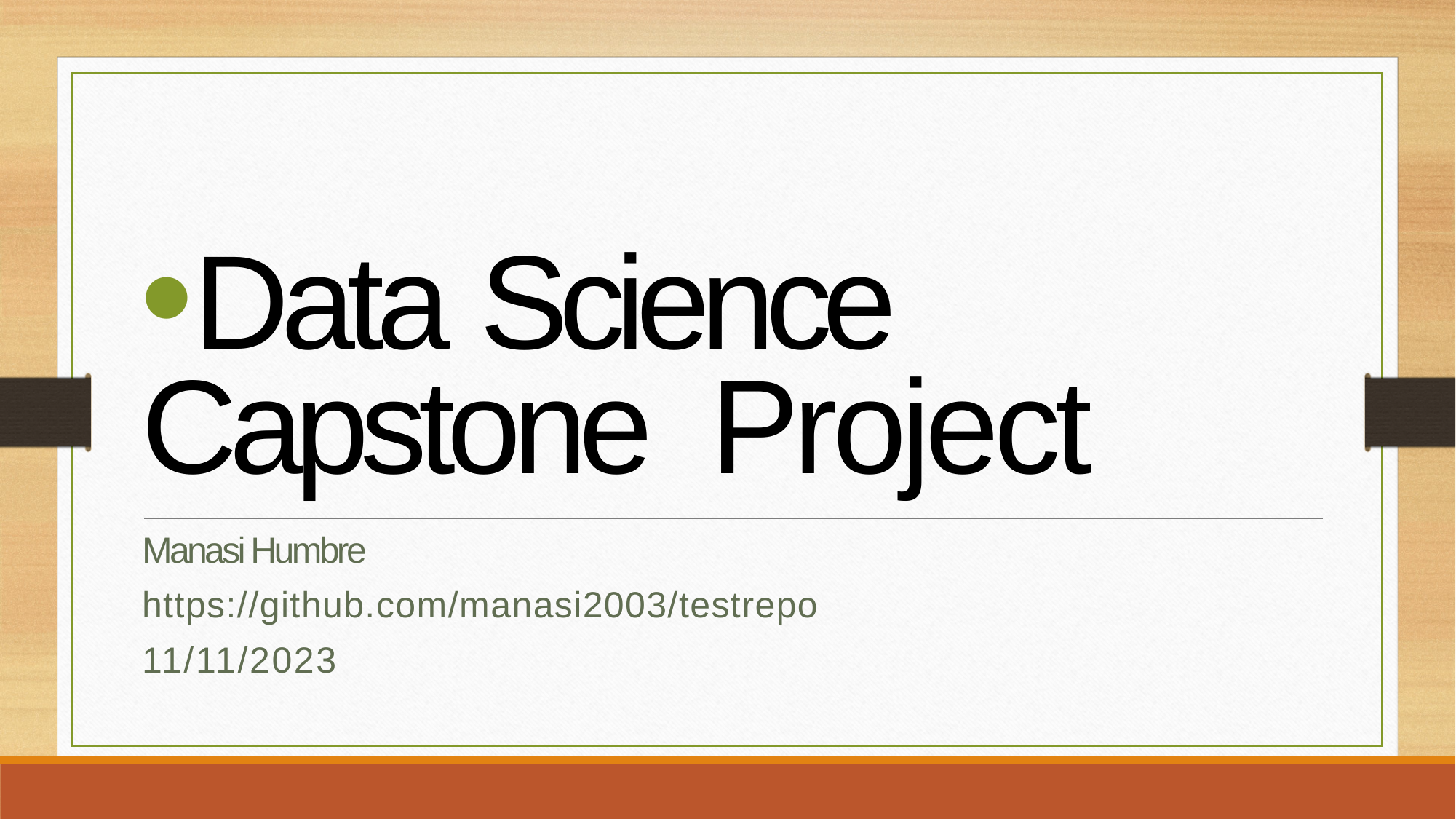

Data Science Capstone  Project
Manasi Humbre
https://github.com/manasi2003/testrepo
11/11/2023